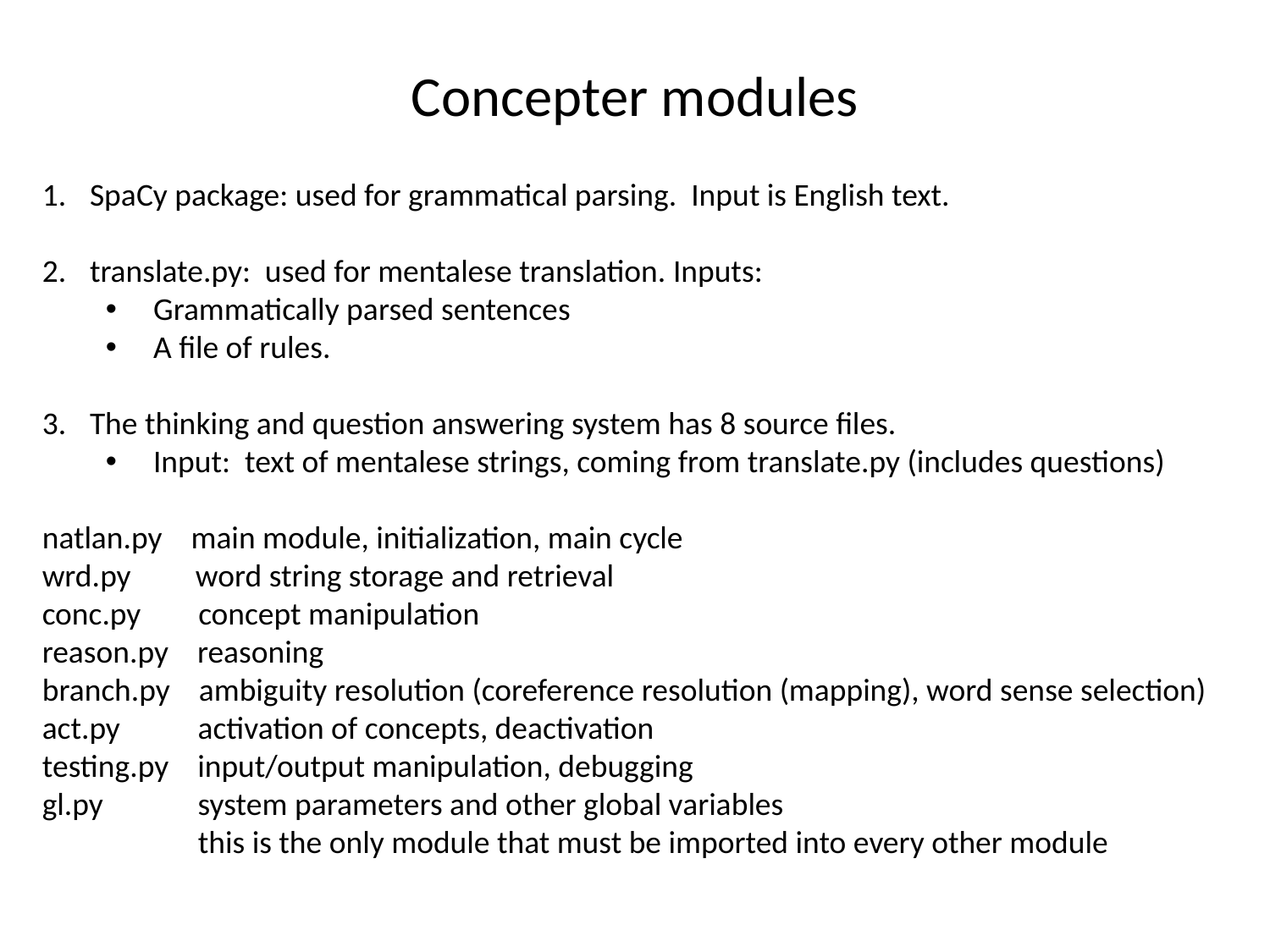

# Concepter modules
SpaCy package: used for grammatical parsing.  Input is English text.

translate.py:  used for mentalese translation. Inputs:
Grammatically parsed sentences
A file of rules.

The thinking and question answering system has 8 source files.
Input:  text of mentalese strings, coming from translate.py (includes questions)

natlan.py    main module, initialization, main cycle
wrd.py         word string storage and retrieval
conc.py        concept manipulation
reason.py    reasoning
branch.py    ambiguity resolution (coreference resolution (mapping), word sense selection)
act.py 	    activation of concepts, deactivation
testing.py    input/output manipulation, debugging
gl.py 	    system parameters and other global variables
	    this is the only module that must be imported into every other module